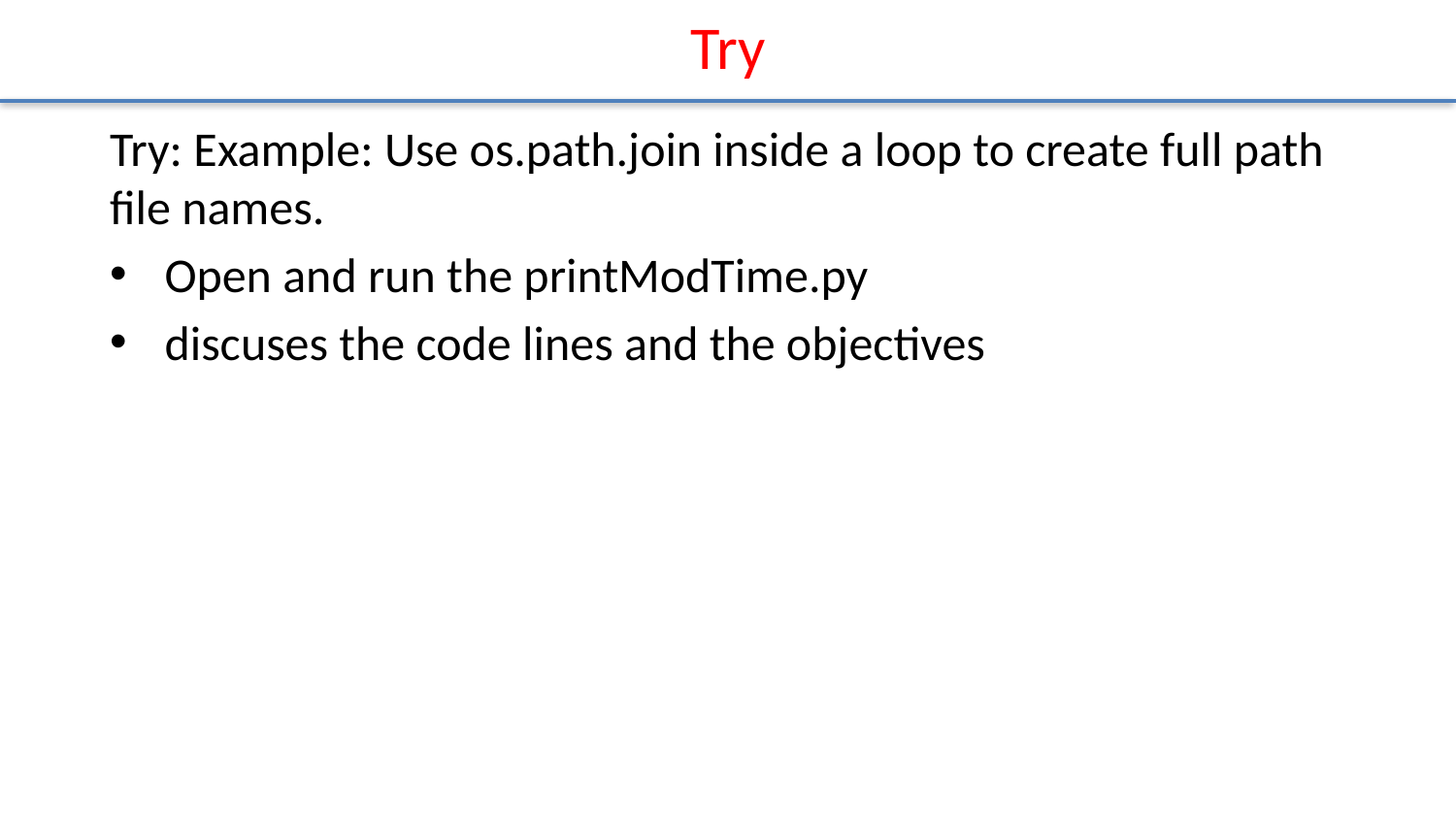

# Try
Try: Example: Use os.path.join inside a loop to create full path file names.
Open and run the printModTime.py
discuses the code lines and the objectives